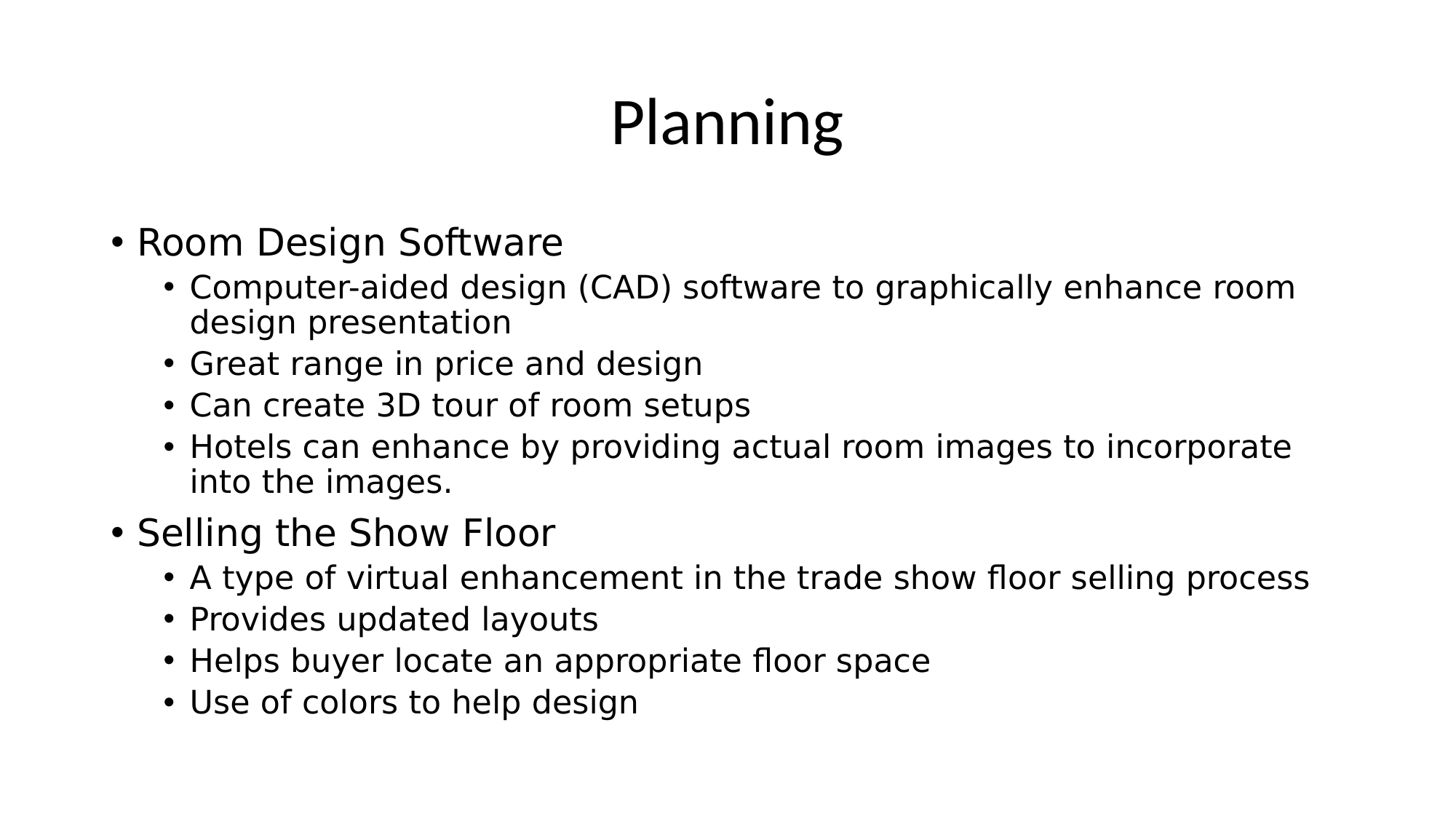

# Planning
Room Design Software
Computer-aided design (CAD) software to graphically enhance room design presentation
Great range in price and design
Can create 3D tour of room setups
Hotels can enhance by providing actual room images to incorporate into the images.
Selling the Show Floor
A type of virtual enhancement in the trade show floor selling process
Provides updated layouts
Helps buyer locate an appropriate floor space
Use of colors to help design